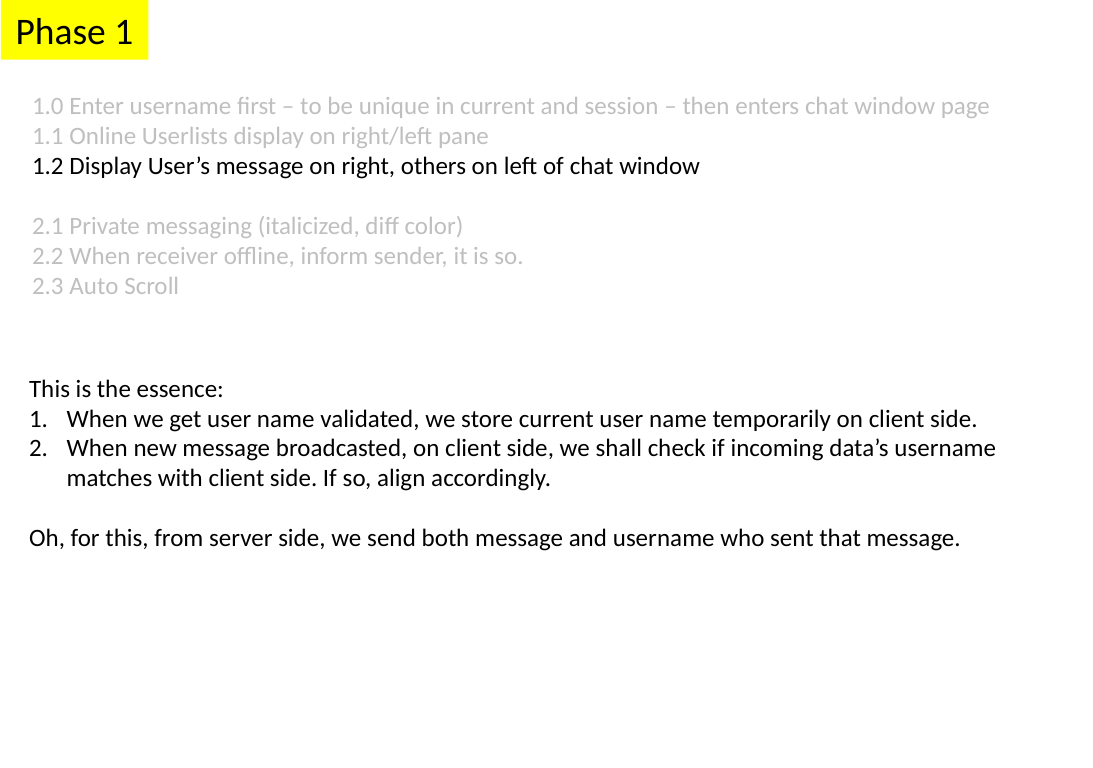

Phase 1
1.0 Enter username first – to be unique in current and session – then enters chat window page
1.1 Online Userlists display on right/left pane
1.2 Display User’s message on right, others on left of chat window

2.1 Private messaging (italicized, diff color)
2.2 When receiver offline, inform sender, it is so.
2.3 Auto Scroll
This is the essence:
When we get user name validated, we store current user name temporarily on client side.
When new message broadcasted, on client side, we shall check if incoming data’s username matches with client side. If so, align accordingly.

Oh, for this, from server side, we send both message and username who sent that message.